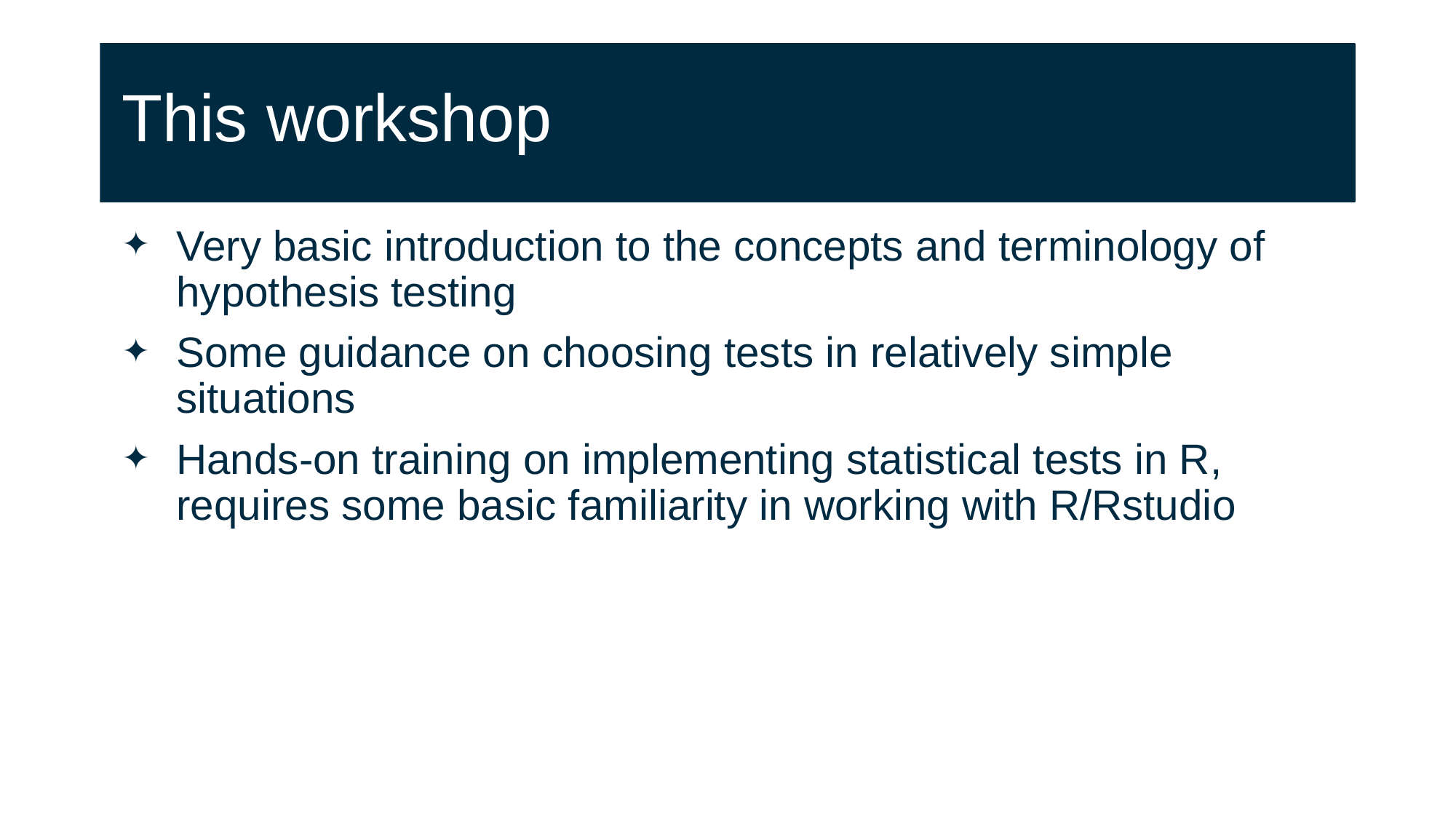

# This workshop
Very basic introduction to the concepts and terminology of hypothesis testing
Some guidance on choosing tests in relatively simple situations
Hands-on training on implementing statistical tests in R, requires some basic familiarity in working with R/Rstudio